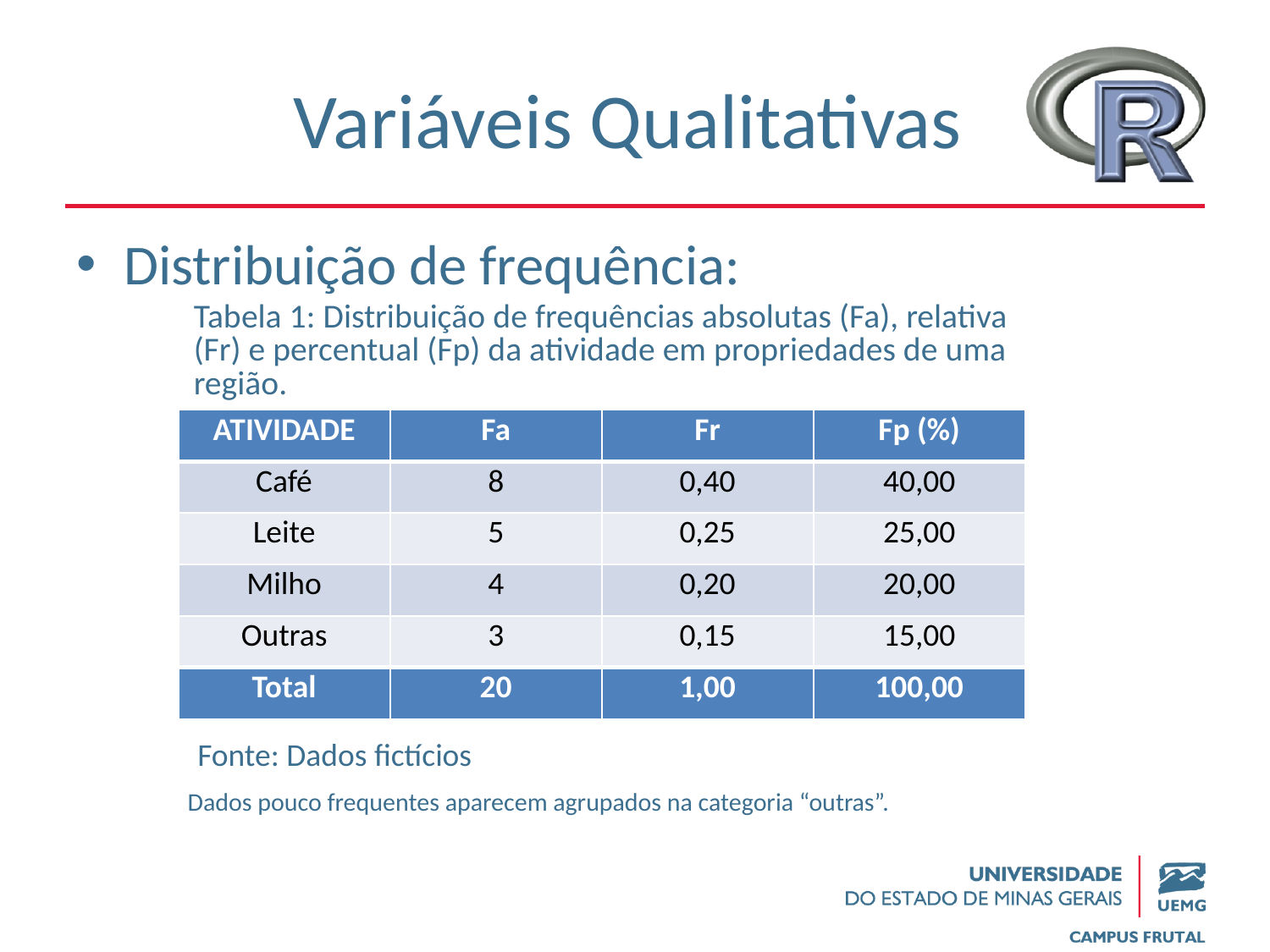

# Variáveis Qualitativas
Distribuição de frequência:
Tabela 1: Distribuição de frequências absolutas (Fa), relativa (Fr) e percentual (Fp) da atividade em propriedades de uma região.
| ATIVIDADE | Fa | Fr | Fp (%) |
| --- | --- | --- | --- |
| Café | 8 | 0,40 | 40,00 |
| Leite | 5 | 0,25 | 25,00 |
| Milho | 4 | 0,20 | 20,00 |
| Outras | 3 | 0,15 | 15,00 |
| Total | 20 | 1,00 | 100,00 |
Fonte: Dados fictícios
Dados pouco frequentes aparecem agrupados na categoria “outras”.